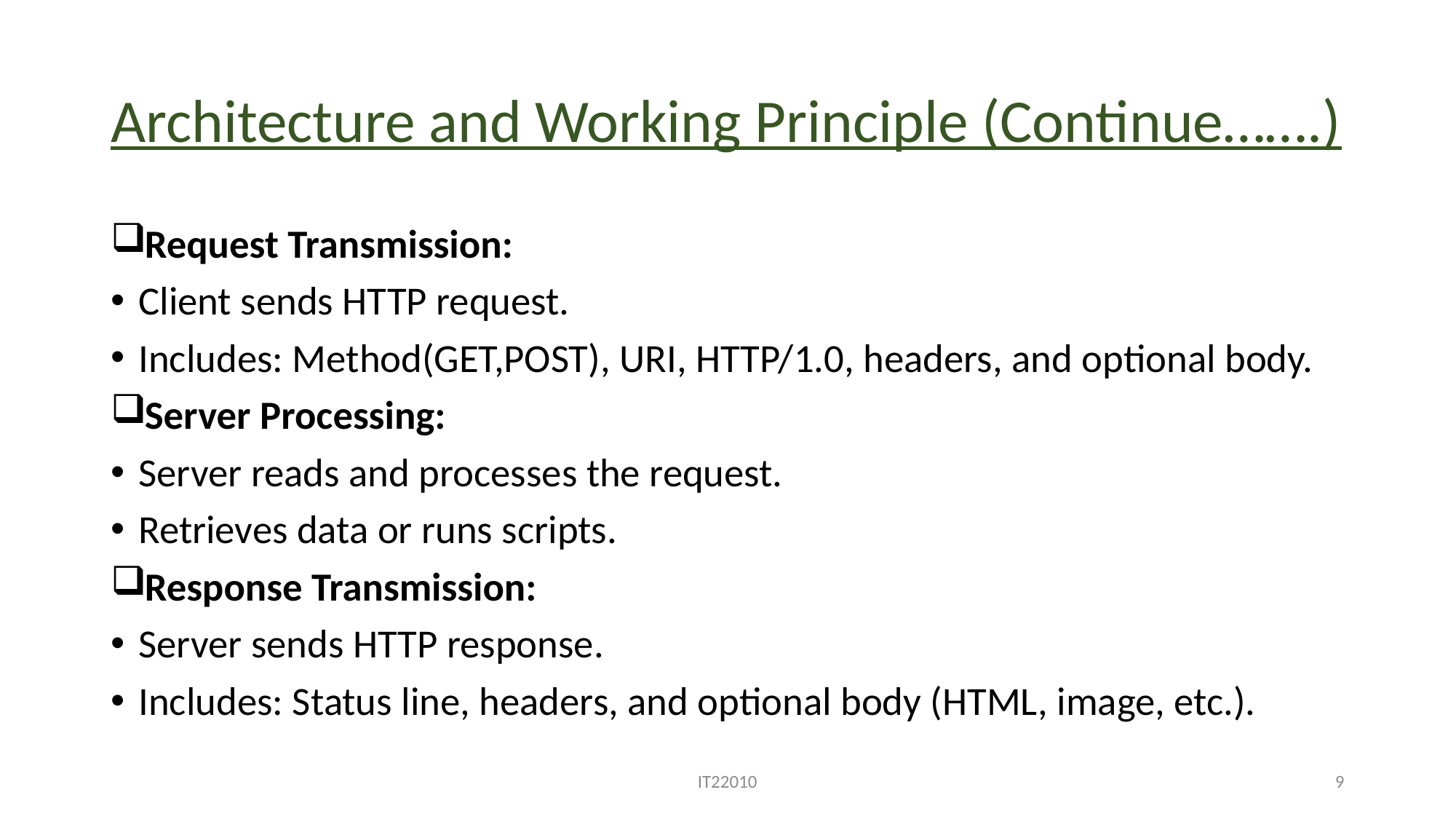

# Architecture and Working Principle (Continue…….)
Request Transmission:
Client sends HTTP request.
Includes: Method(GET,POST), URI, HTTP/1.0, headers, and optional body.
Server Processing:
Server reads and processes the request.
Retrieves data or runs scripts.
Response Transmission:
Server sends HTTP response.
Includes: Status line, headers, and optional body (HTML, image, etc.).

IT22010
9